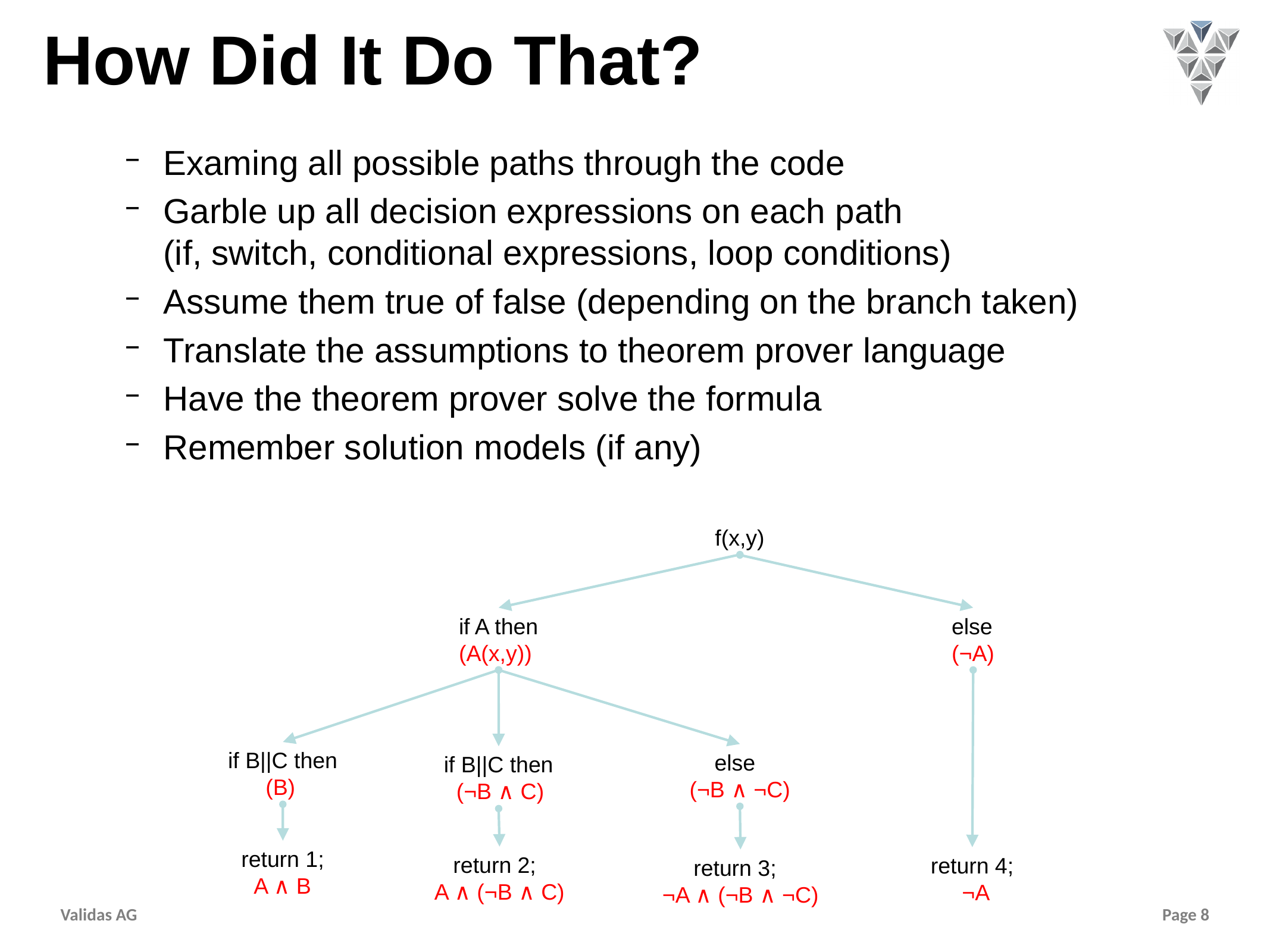

# How Did It Do That?
Examing all possible paths through the code
Garble up all decision expressions on each path
(if, switch, conditional expressions, loop conditions)
Assume them true of false (depending on the branch taken)
Translate the assumptions to theorem prover language
Have the theorem prover solve the formula
Remember solution models (if any)

f(x,y)
if A then
(A(x,y))
else
(¬A)
if B||C then
      (B)
    else
(¬B ∧ ¬C)
if B||C then
  (¬B ∧ C)
return 1;
  A ∧ B
   return 2;
A ∧ (¬B ∧ C)
return 4;
     ¬A
     return 3;
¬A ∧ (¬B ∧ ¬C)